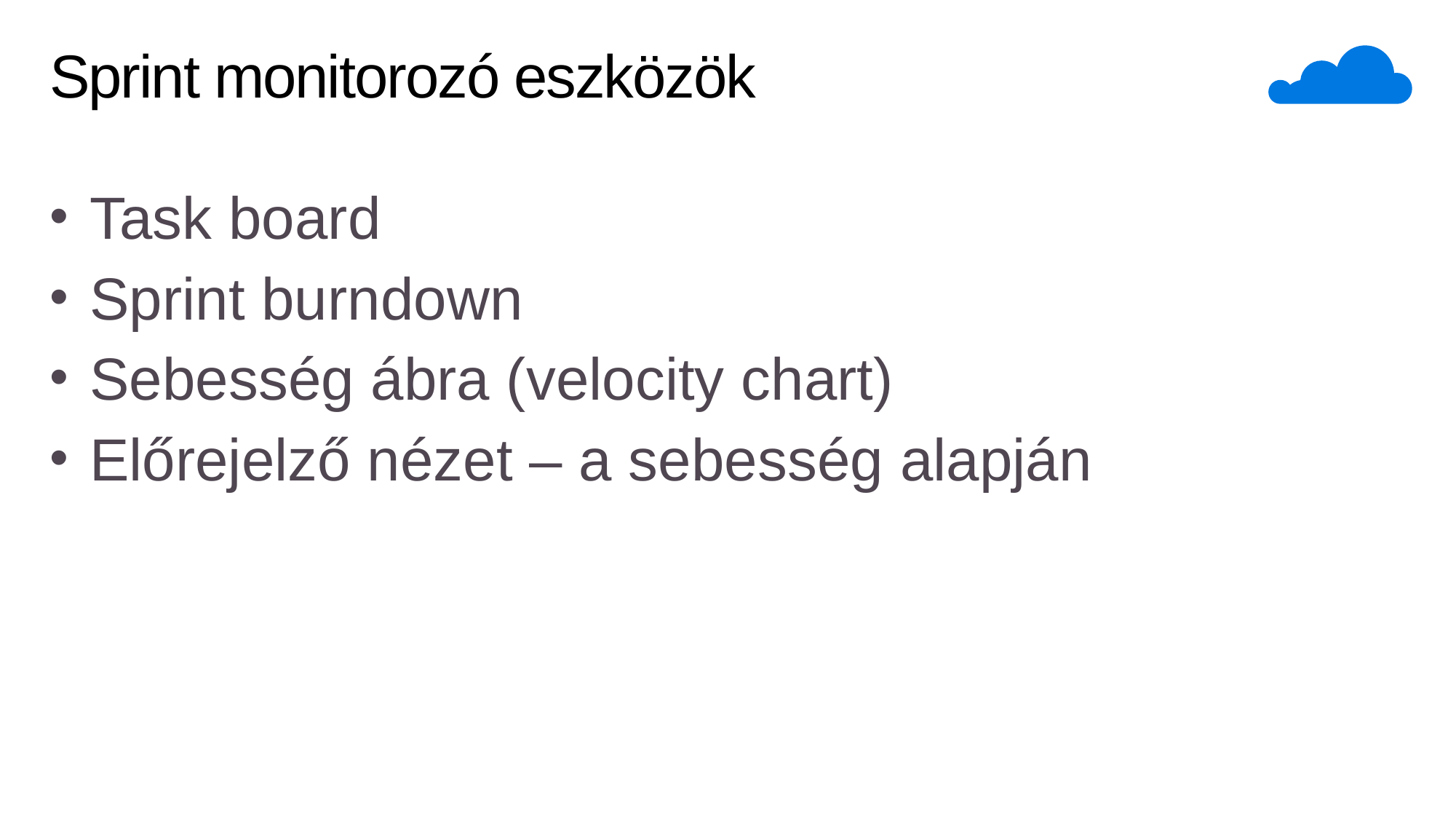

# Sprint monitorozó eszközök
Task board
Sprint burndown
Sebesség ábra (velocity chart)
Előrejelző nézet – a sebesség alapján